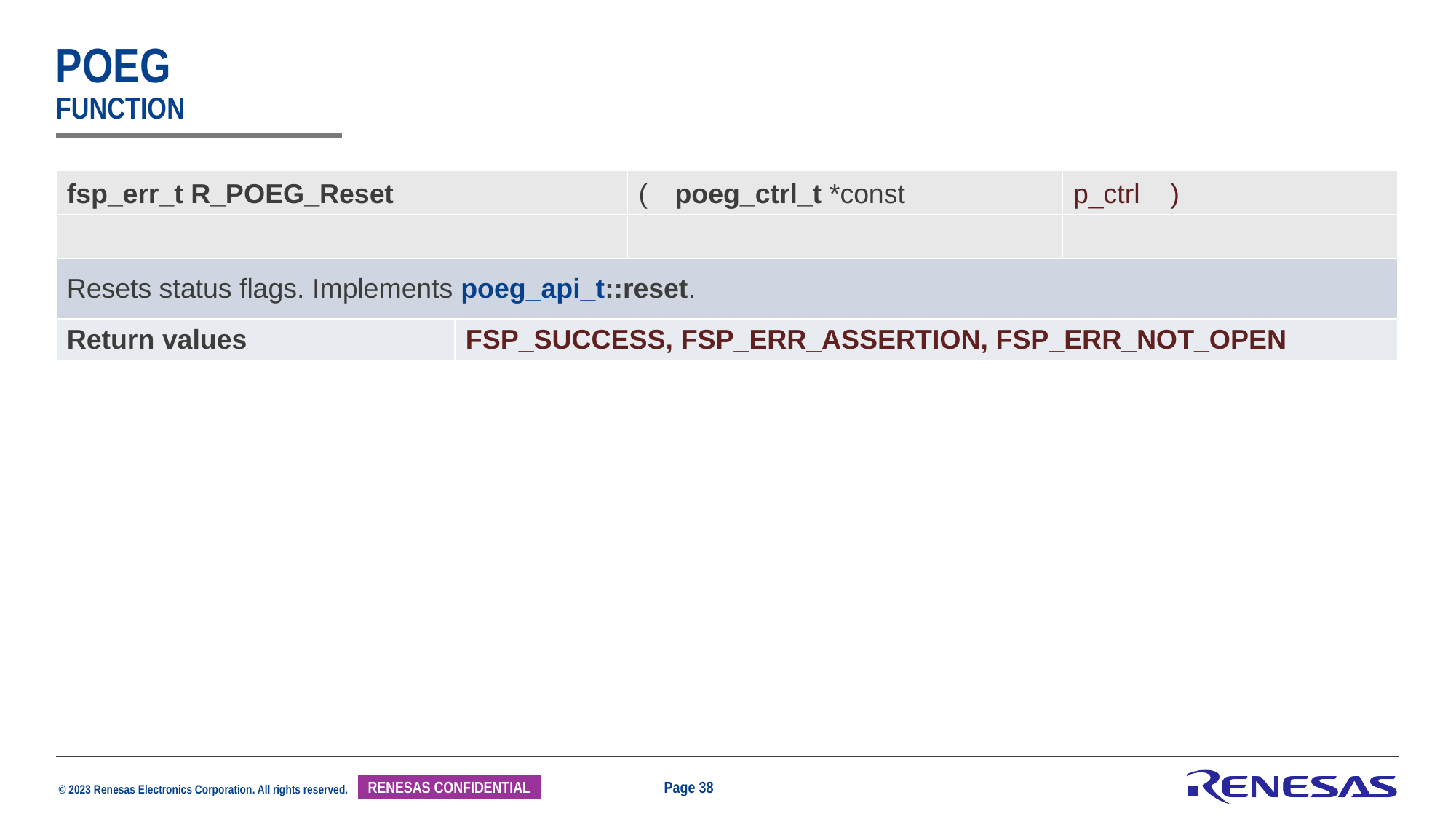

# poeg function
| fsp\_err\_t R\_POEG\_Reset | ( | poeg\_ctrl\_t \*const | p\_ctrl ) |
| --- | --- | --- | --- |
|  |  |  |  |
| Resets status flags. Implements poeg\_api\_t::reset. |  |
| --- | --- |
| Return values | FSP\_SUCCESS, FSP\_ERR\_ASSERTION, FSP\_ERR\_NOT\_OPEN |